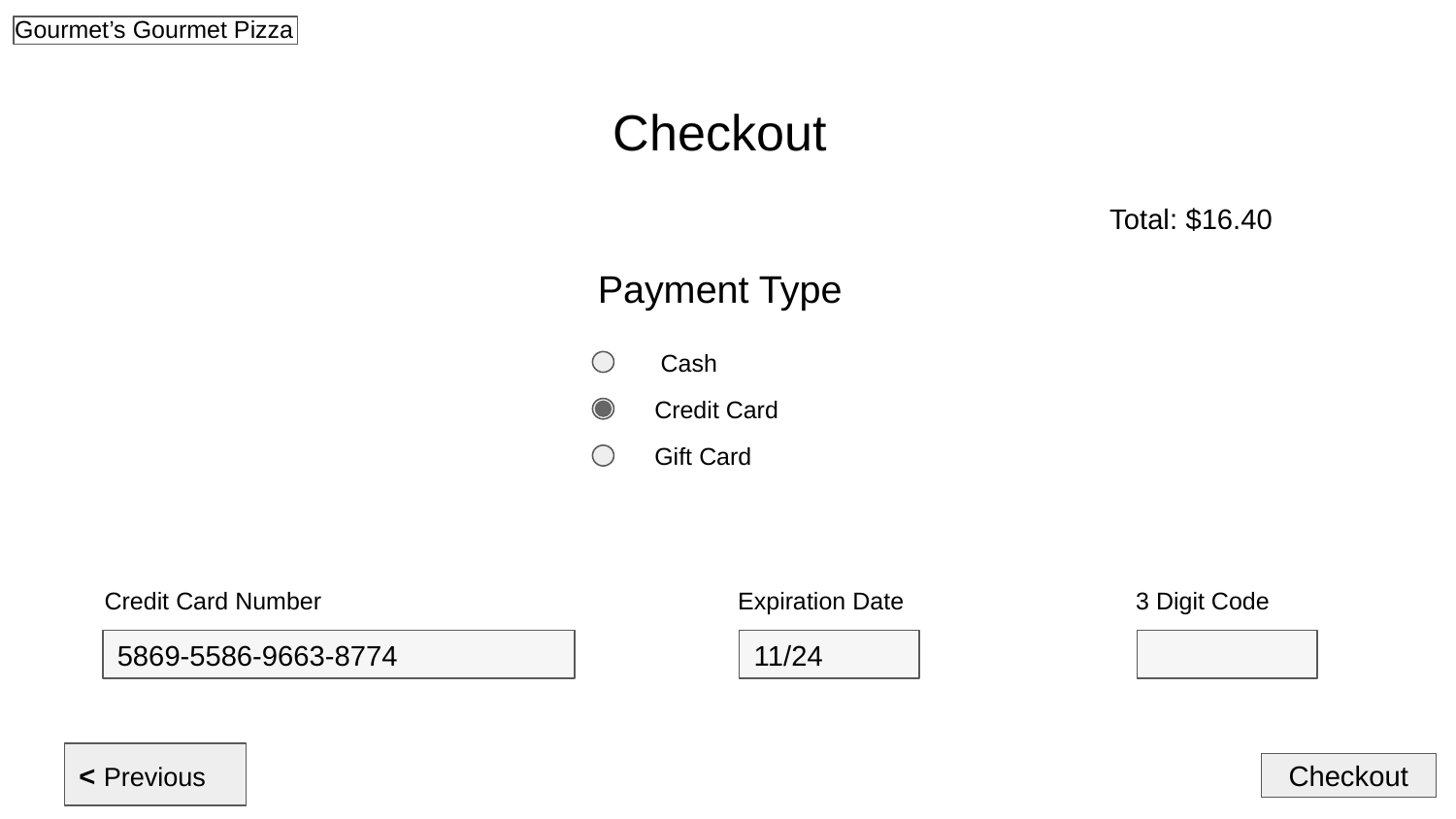

Checkout
Total: $16.40
Payment Type
Cash

Credit Card

Gift Card

Credit Card Number
Expiration Date
3 Digit Code
5869-5586-9663-8774
11/24

< Previous
Checkout